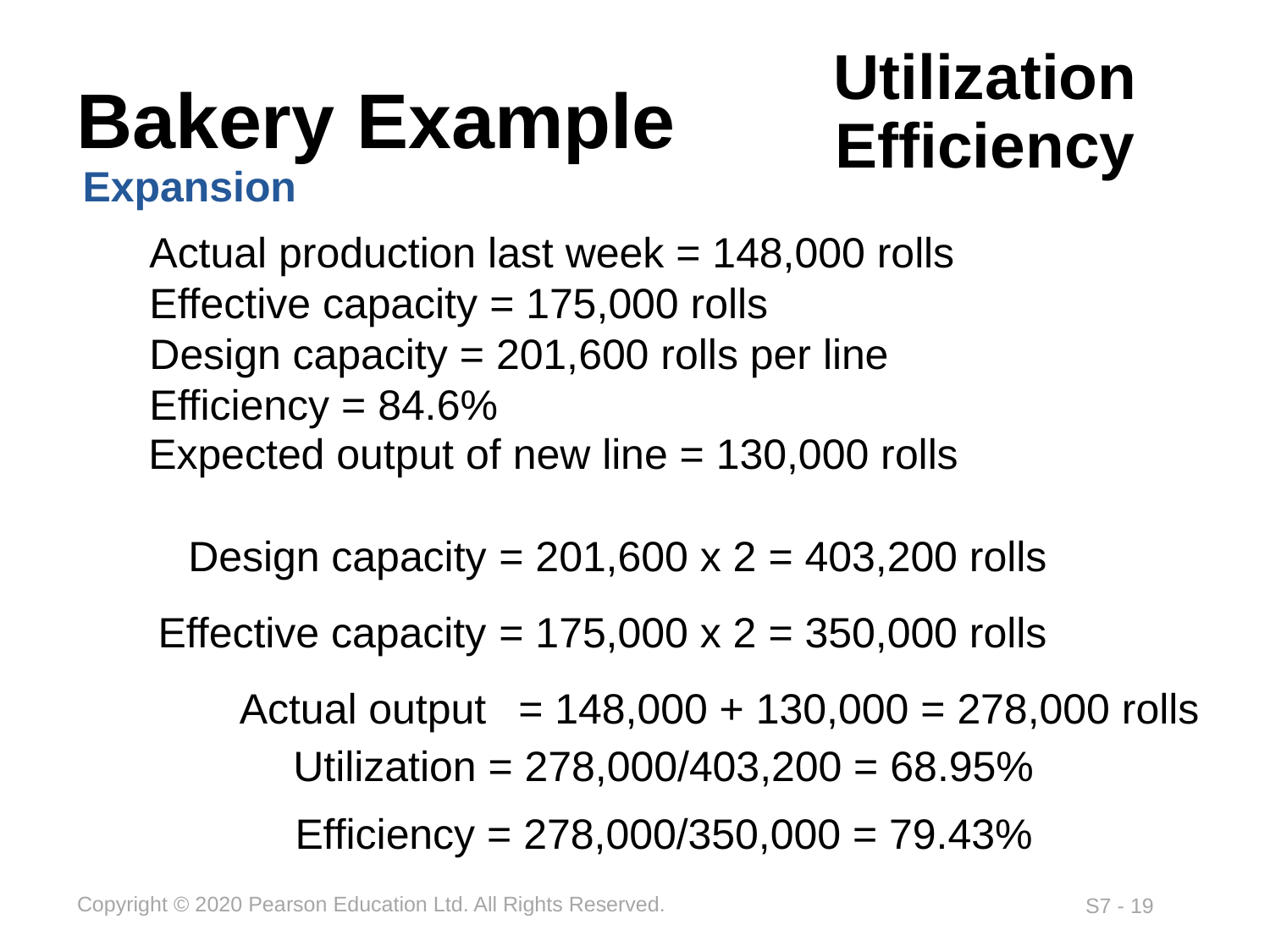

# Bakery Example
Utilization
Efficiency
Expansion
Actual production last week = 148,000 rolls
Effective capacity = 175,000 rolls
Design capacity = 201,600 rolls per line
Efficiency = 84.6%
Expected output of new line = 130,000 rolls
	Design capacity	= 201,600 x 2 = 403,200 rolls
	Effective capacity	= 175,000 x 2 = 350,000 rolls
	Actual output		= 148,000 + 130,000 = 278,000 rolls
Utilization = 278,000/403,200 = 68.95%
Efficiency = 278,000/350,000 = 79.43%